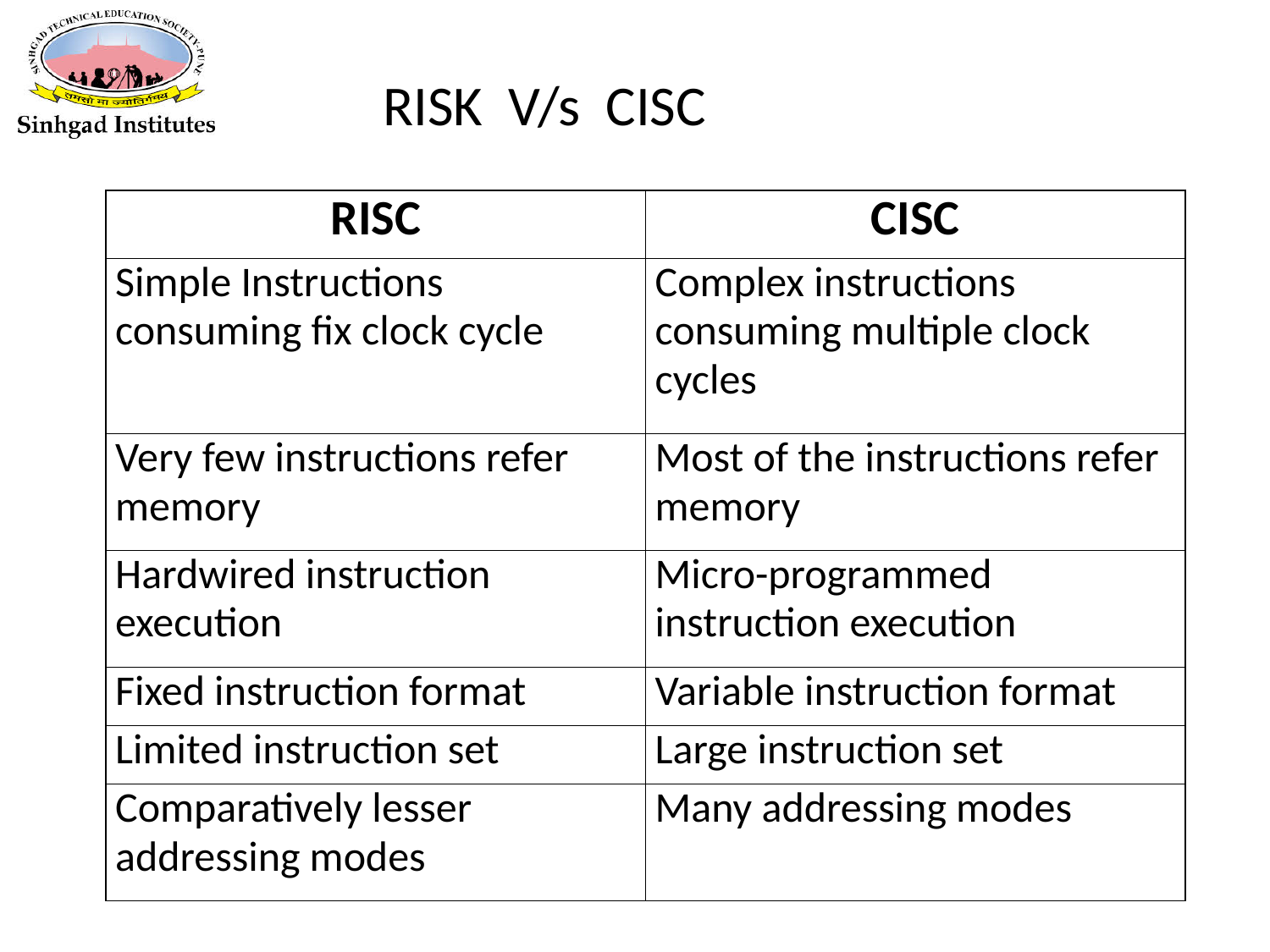

RISK  V/s  CISC
| RISC | CISC |
| --- | --- |
| Simple Instructions consuming fix clock cycle | Complex instructions consuming multiple clock cycles |
| Very few instructions refer memory | Most of the instructions refer memory |
| Hardwired instruction execution | Micro-programmed instruction execution |
| Fixed instruction format | Variable instruction format |
| Limited instruction set | Large instruction set |
| Comparatively lesser addressing modes | Many addressing modes |